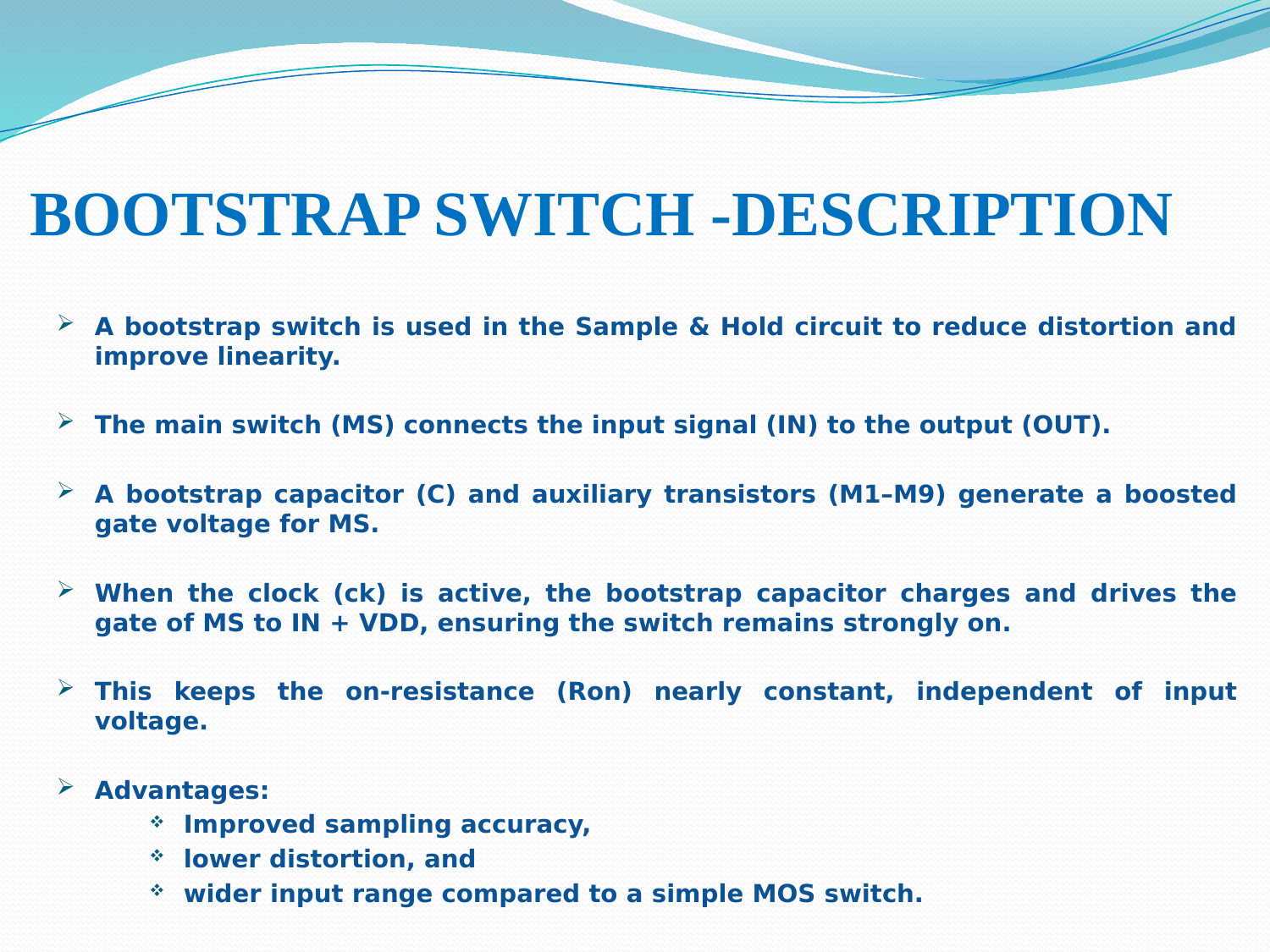

# BOOTSTRAP SWITCH -DESCRIPTION
A bootstrap switch is used in the Sample & Hold circuit to reduce distortion and improve linearity.

The main switch (MS) connects the input signal (IN) to the output (OUT).

A bootstrap capacitor (C) and auxiliary transistors (M1–M9) generate a boosted gate voltage for MS.

When the clock (ck) is active, the bootstrap capacitor charges and drives the gate of MS to IN + VDD, ensuring the switch remains strongly on.

This keeps the on-resistance (Ron) nearly constant, independent of input voltage.

Advantages:
Improved sampling accuracy,
lower distortion, and
wider input range compared to a simple MOS switch.